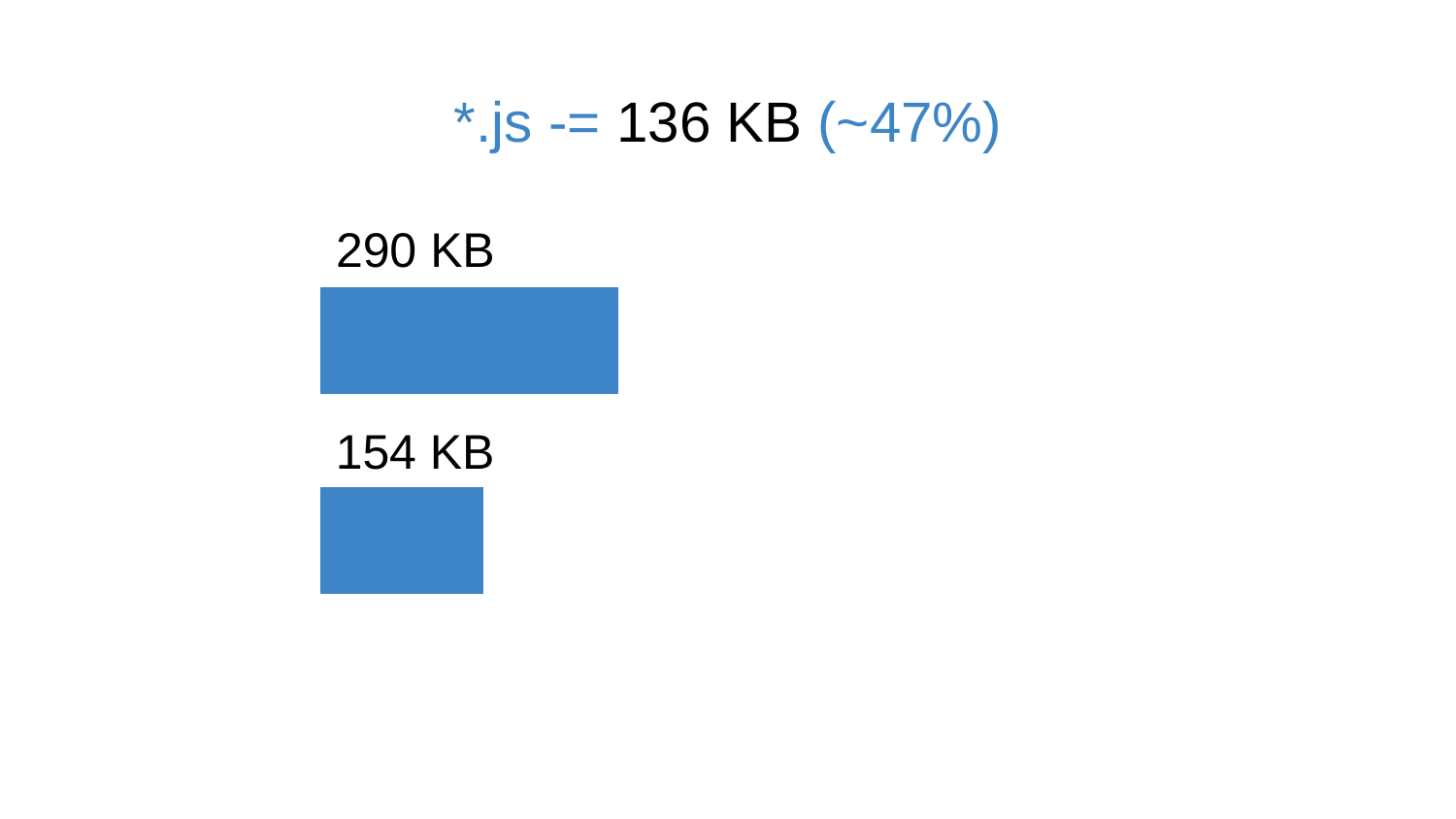

# *.js -= 136 KB (~47%)
290 KB

154 KB